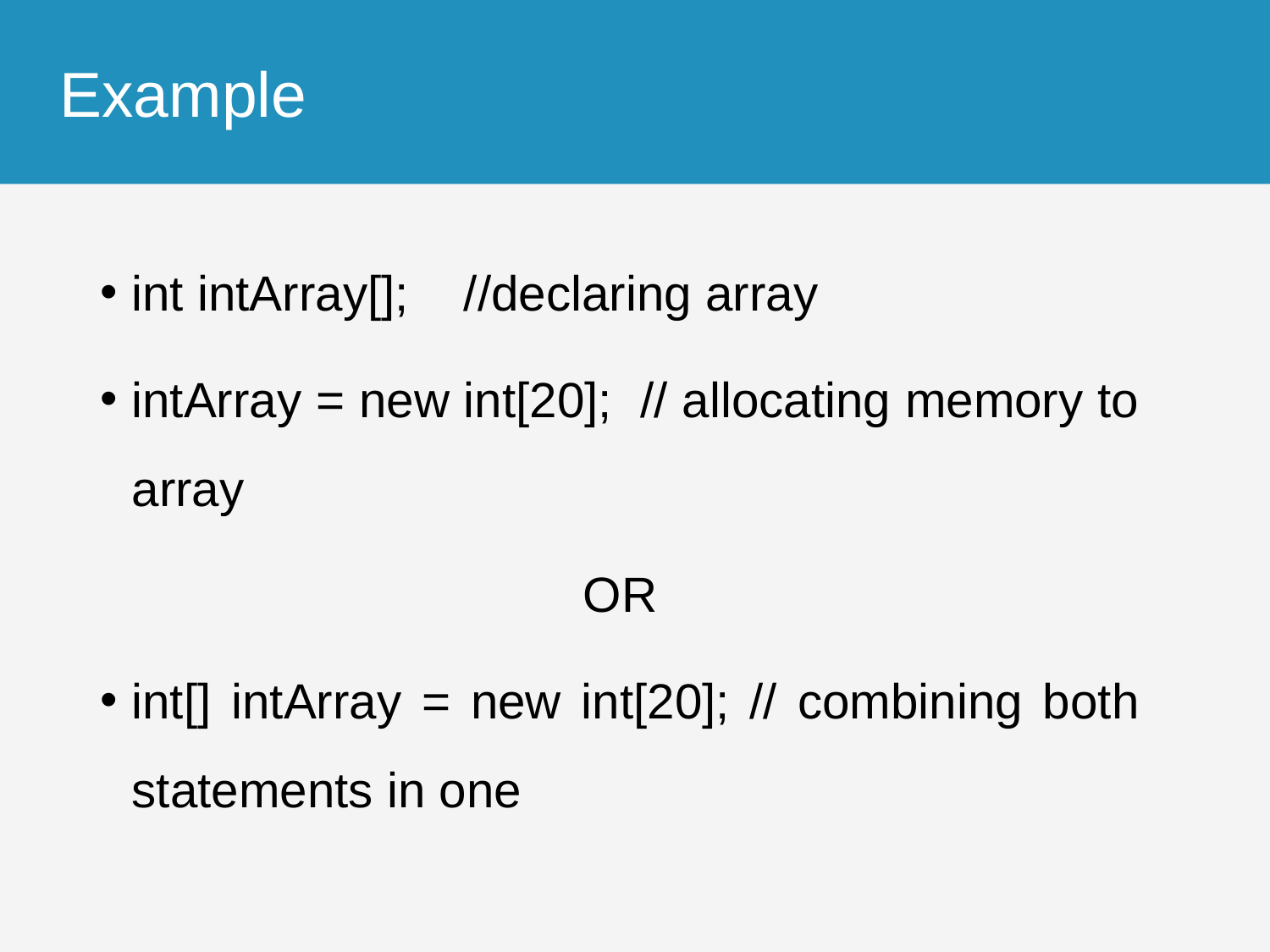

# Example
int intArray[];    //declaring array
intArray = new int[20];  // allocating memory to array
OR
int[] intArray = new int[20]; // combining both statements in one